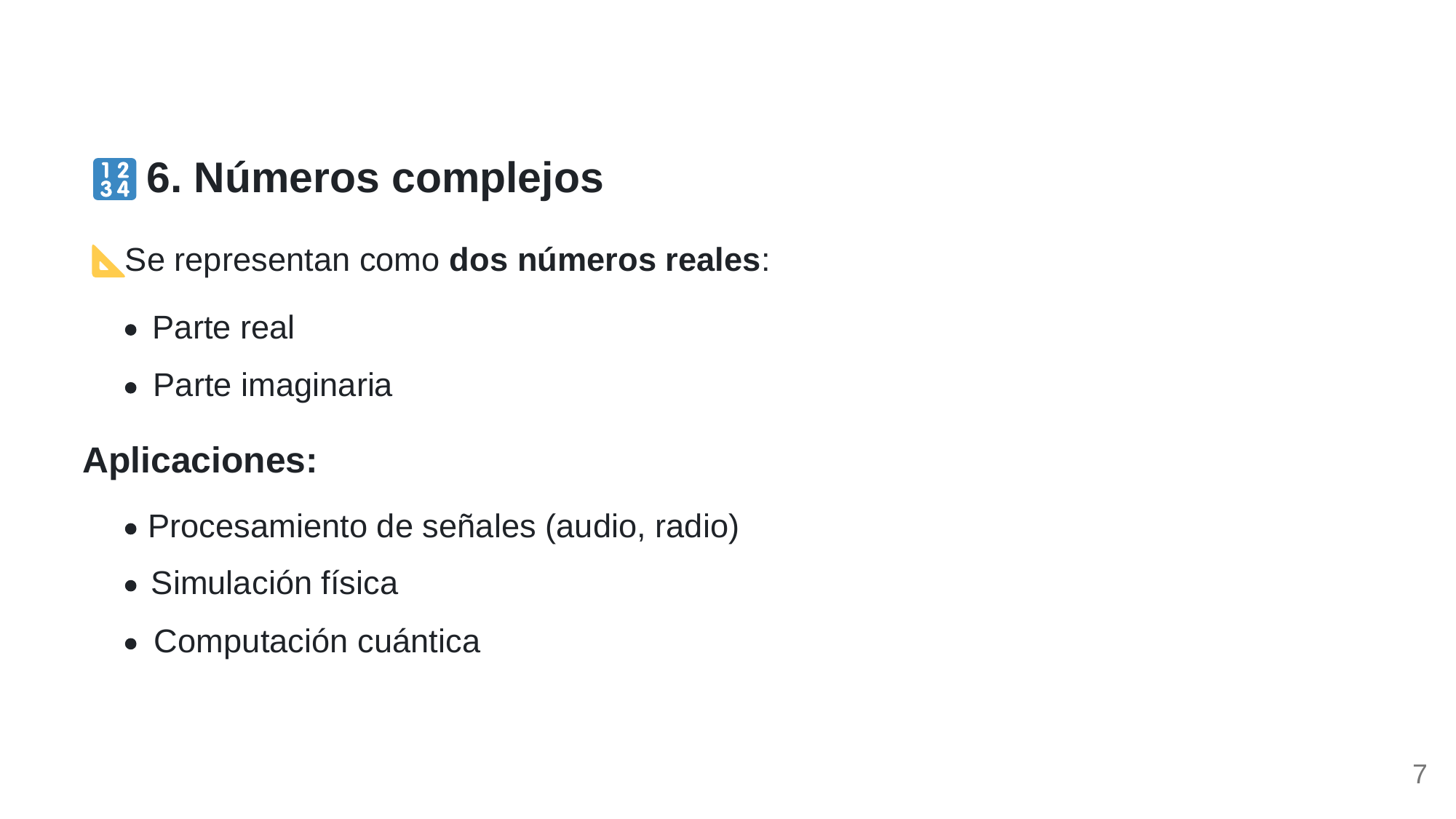

6. Números complejos

 Se representan como dos números reales:

Parte real

Parte imaginaria

Aplicaciones:
Procesamiento de señales (audio, radio)

Simulación física

Computación cuántica

7